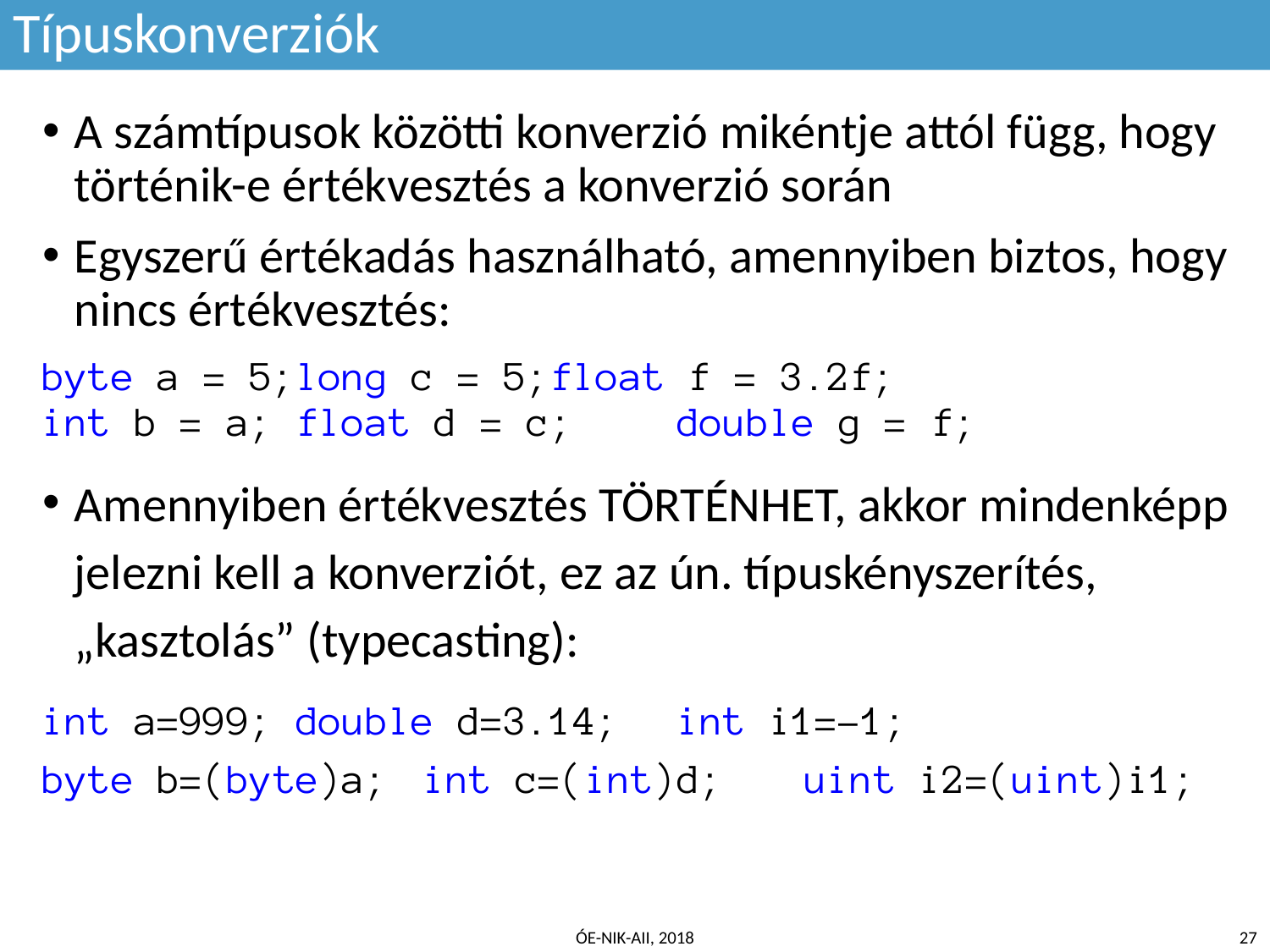

# Típuskonverziók
A számtípusok közötti konverzió mikéntje attól függ, hogy történik-e értékvesztés a konverzió során
Egyszerű értékadás használható, amennyiben biztos, hogy nincs értékvesztés:
byte a = 5;	long c = 5;	float f = 3.2f;
int b = a;	float d = c;	double g = f;
Amennyiben értékvesztés TÖRTÉNHET, akkor mindenképp jelezni kell a konverziót, ez az ún. típuskényszerítés, „kasztolás” (typecasting):
int a=999;	double d=3.14;	int i1=-1;
byte b=(byte)a;	int c=(int)d;	uint i2=(uint)i1;

ÓE-NIK-AII, 2018
27